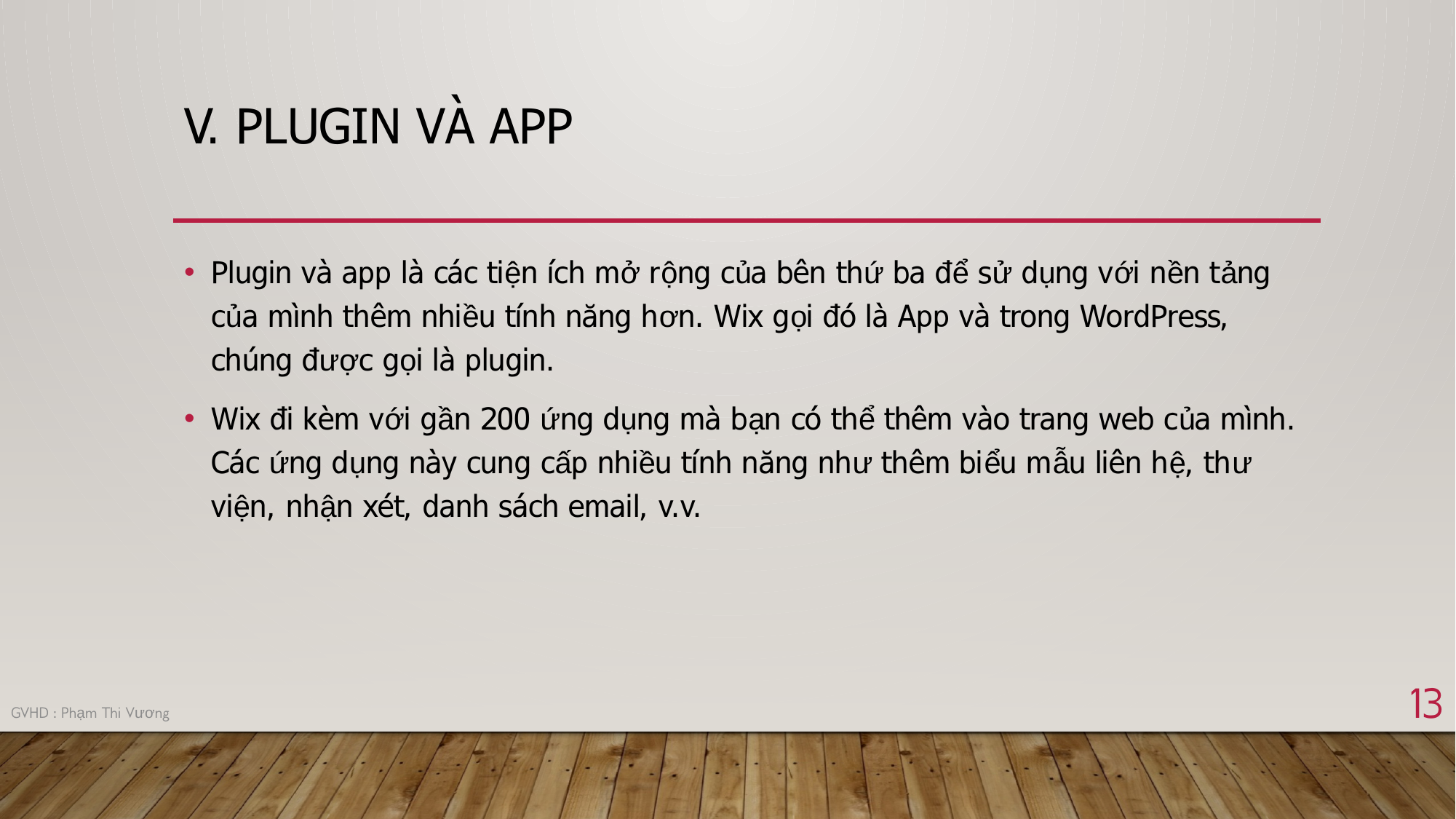

# V. Plugin và App
Plugin và app là các tiện ích mở rộng của bên thứ ba để sử dụng với nền tảng của mình thêm nhiều tính năng hơn. Wix gọi đó là App và trong WordPress, chúng được gọi là plugin.
Wix đi kèm với gần 200 ứng dụng mà bạn có thể thêm vào trang web của mình. Các ứng dụng này cung cấp nhiều tính năng như thêm biểu mẫu liên hệ, thư viện, nhận xét, danh sách email, v.v.

13
GVHD : Phạm Thi Vương